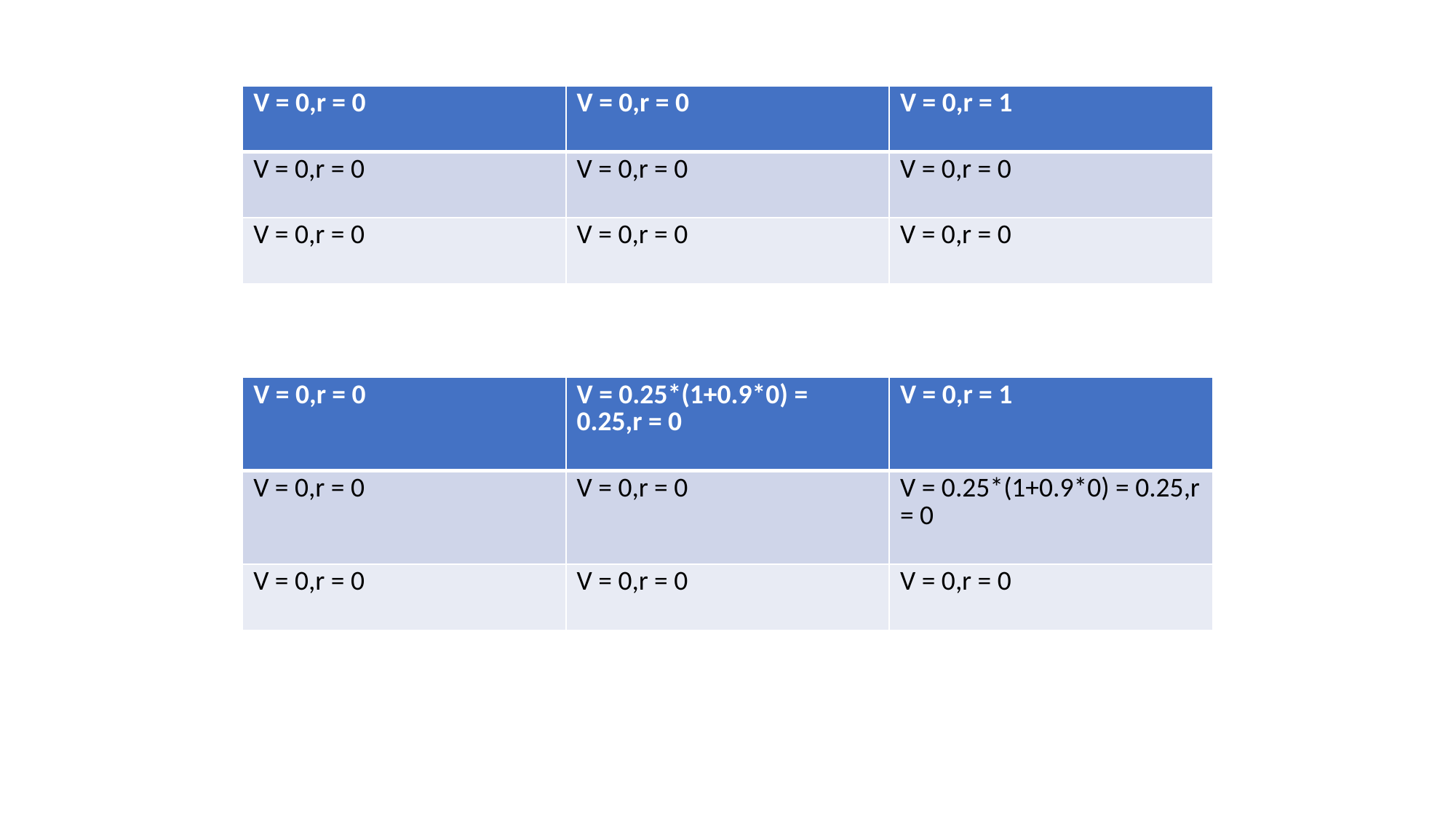

| V = 0,r = 0 | V = 0,r = 0 | V = 0,r = 1 |
| --- | --- | --- |
| V = 0,r = 0 | V = 0,r = 0 | V = 0,r = 0 |
| V = 0,r = 0 | V = 0,r = 0 | V = 0,r = 0 |
| V = 0,r = 0 | V = 0.25\*(1+0.9\*0) = 0.25,r = 0 | V = 0,r = 1 |
| --- | --- | --- |
| V = 0,r = 0 | V = 0,r = 0 | V = 0.25\*(1+0.9\*0) = 0.25,r = 0 |
| V = 0,r = 0 | V = 0,r = 0 | V = 0,r = 0 |